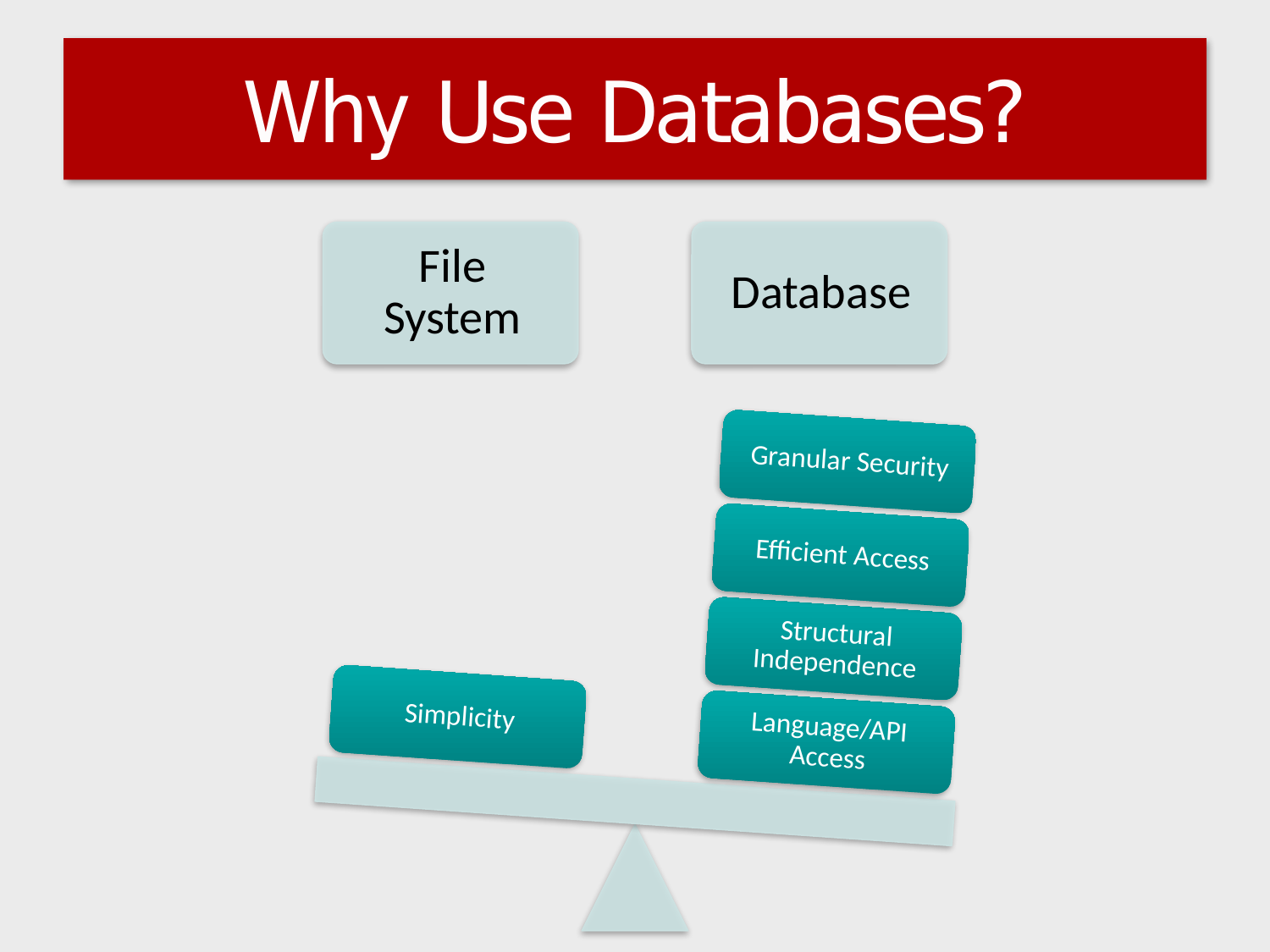

# Why Use Databases?
File System
Database
Language/API Access
Structural Independence
Efficient Access
Granular Security
Simplicity